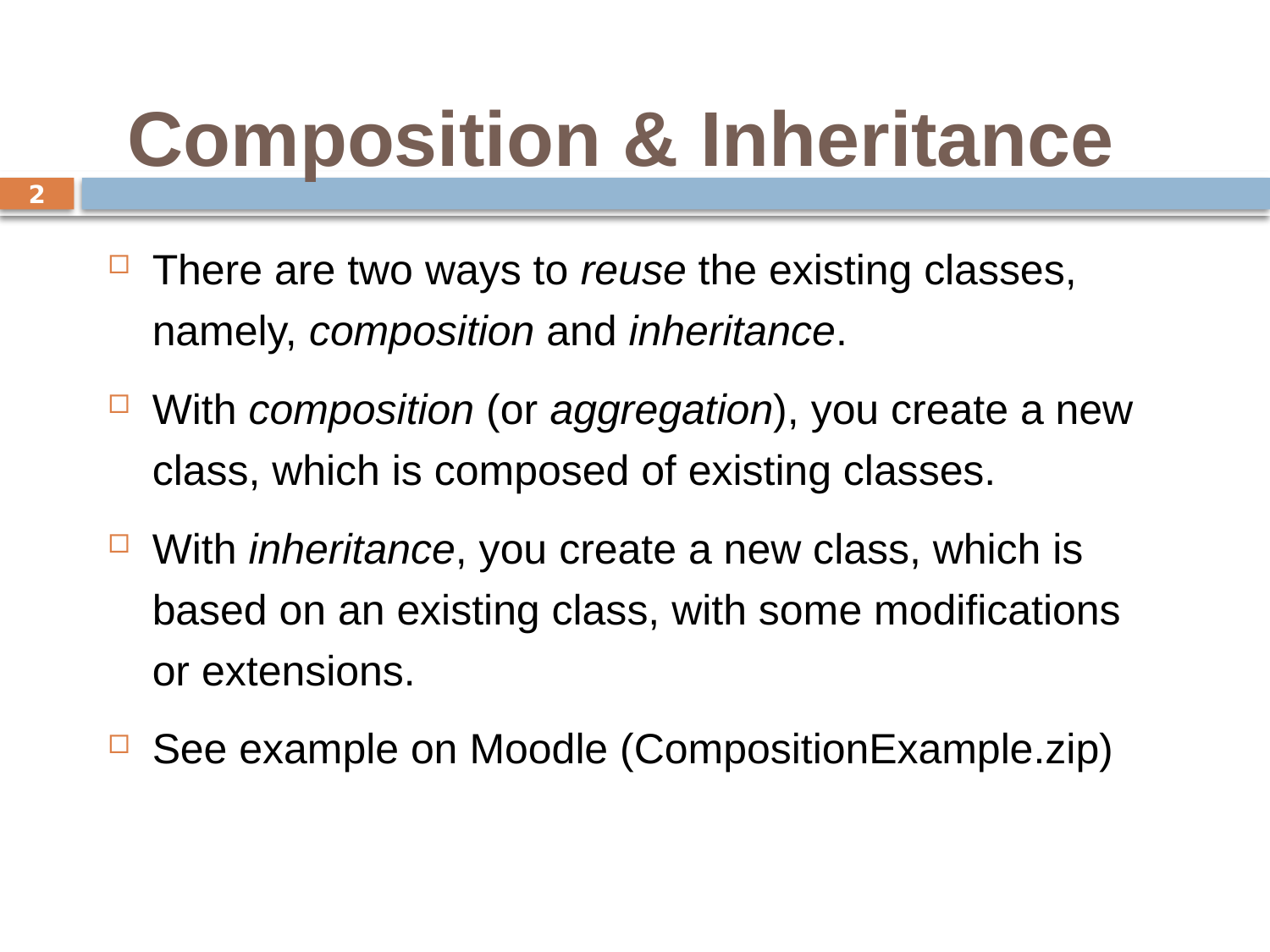

# Composition & Inheritance
2
There are two ways to reuse the existing classes, namely, composition and inheritance.
With composition (or aggregation), you create a new class, which is composed of existing classes.
With inheritance, you create a new class, which is based on an existing class, with some modifications or extensions.
See example on Moodle (CompositionExample.zip)